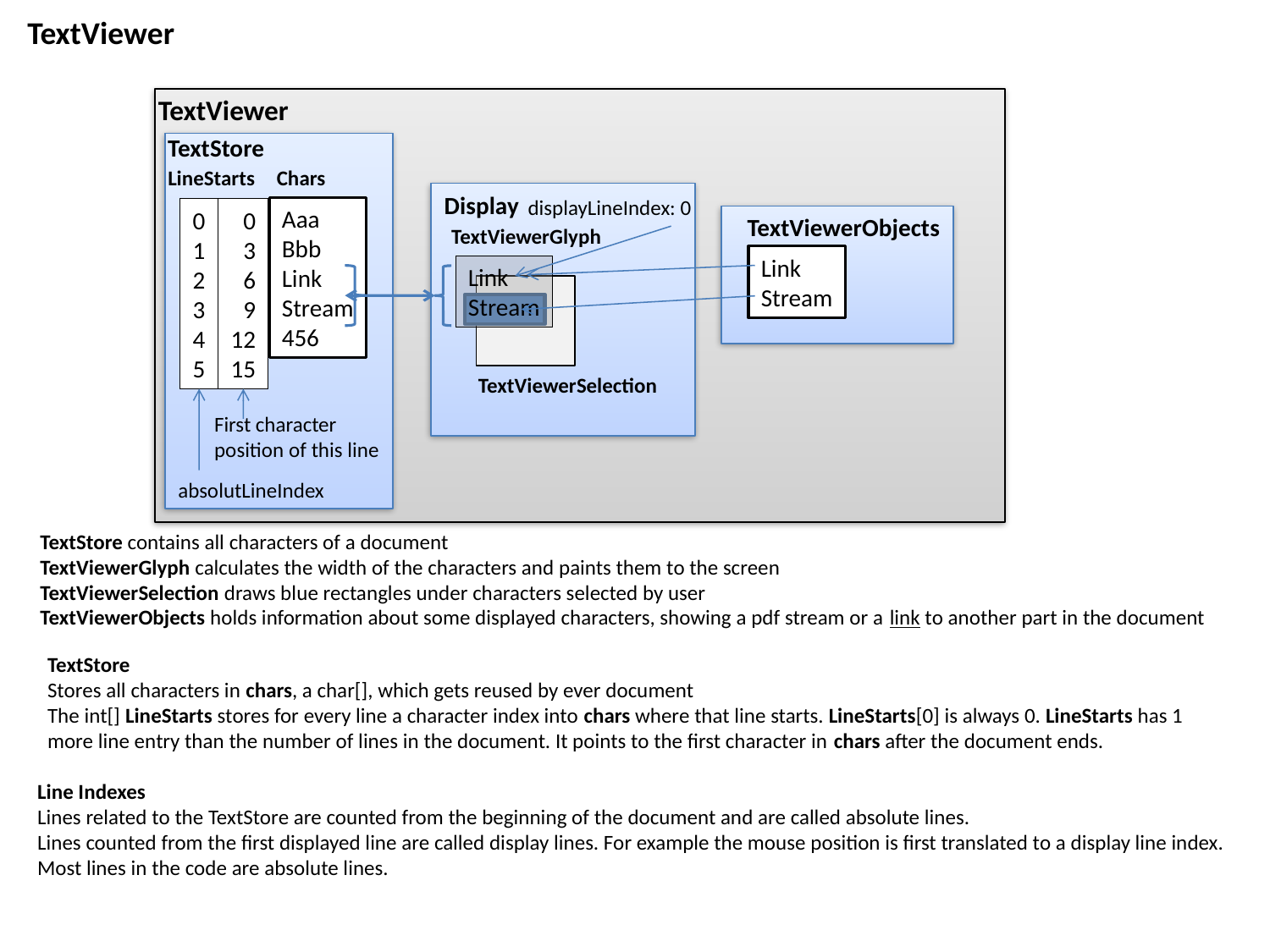

TextViewer
TextViewer

TextStore

LineStarts
Chars

Display
displayLineIndex: 0
Aaa
Bbb
Link
Stream
456
0
1
2
3
4
5
0
3
6
9
12
15

TextViewerObjects
TextViewerGlyph
Link
Stream
Link
Stream

TextViewerSelection
First character
position of this line
absolutLineIndex
TextStore contains all characters of a document
TextViewerGlyph calculates the width of the characters and paints them to the screen
TextViewerSelection draws blue rectangles under characters selected by user
TextViewerObjects holds information about some displayed characters, showing a pdf stream or a link to another part in the document
TextStore
Stores all characters in chars, a char[], which gets reused by ever document
The int[] LineStarts stores for every line a character index into chars where that line starts. LineStarts[0] is always 0. LineStarts has 1 more line entry than the number of lines in the document. It points to the first character in chars after the document ends.

Line Indexes
Lines related to the TextStore are counted from the beginning of the document and are called absolute lines.
Lines counted from the first displayed line are called display lines. For example the mouse position is first translated to a display line index.
Most lines in the code are absolute lines.